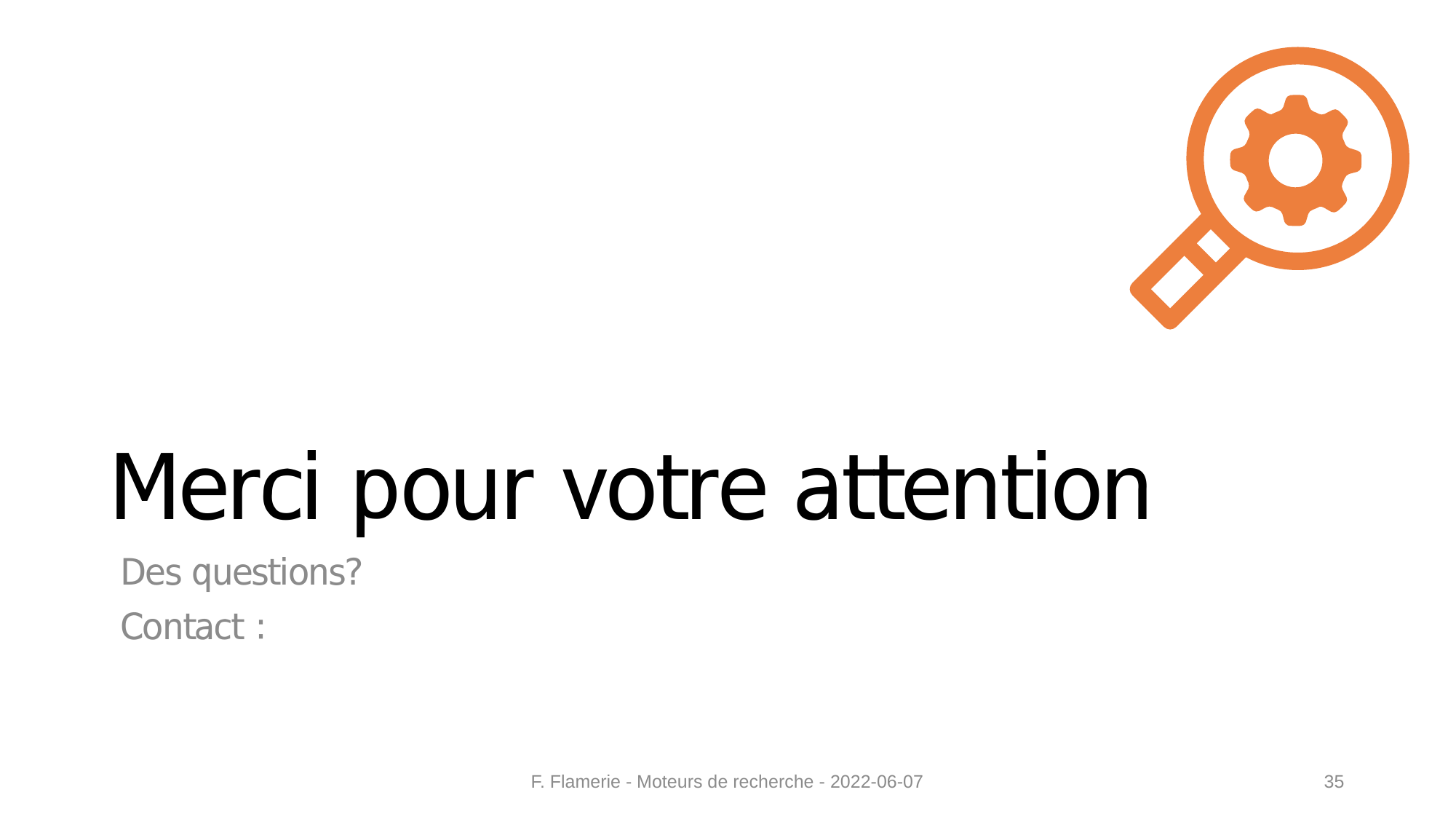

# Merci pour votre attention
 Des questions?
 Contact :
F. Flamerie - Moteurs de recherche - 2022-06-07
35